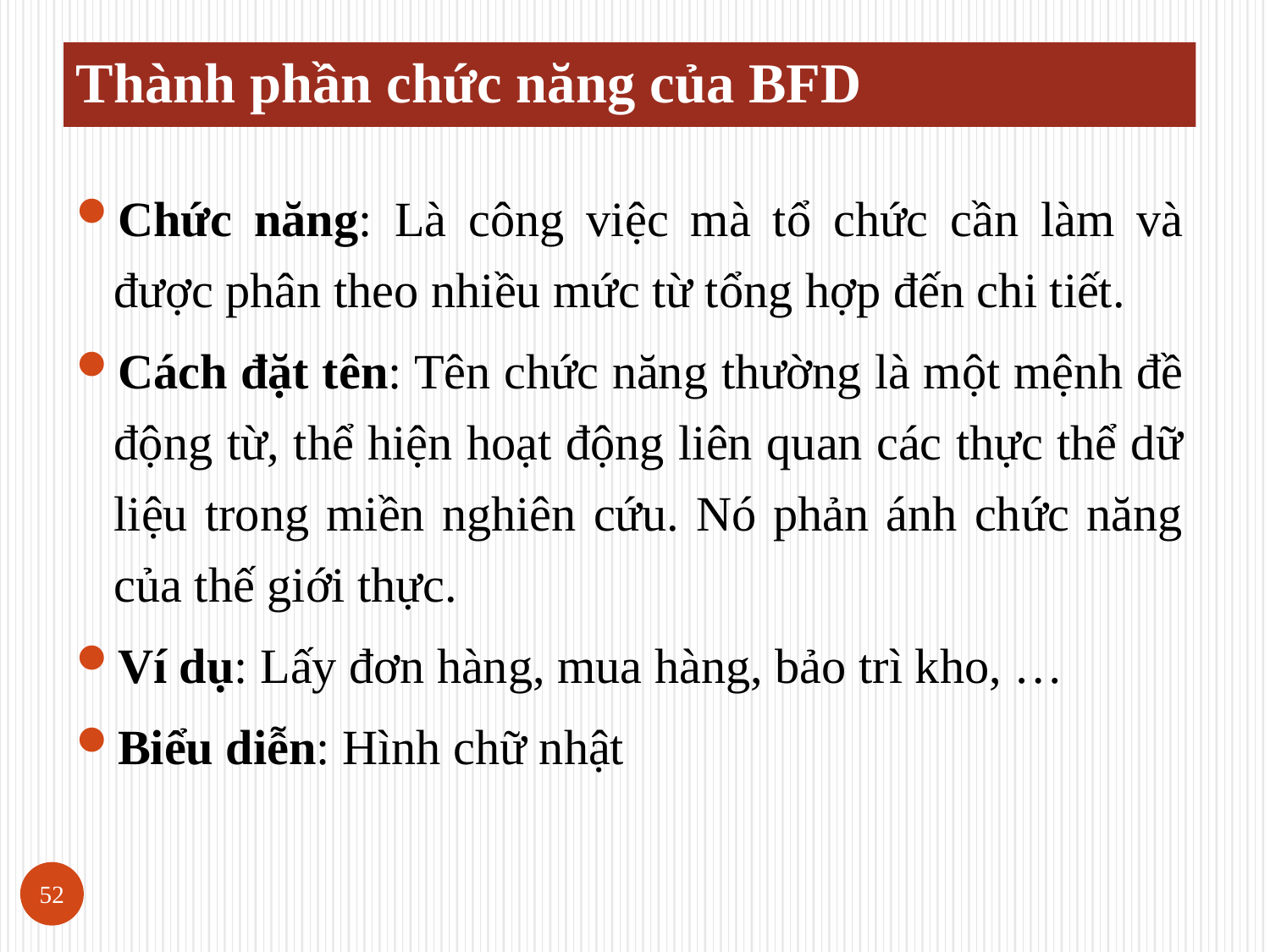

# Thành phần chức năng của BFD
Chức năng: Là công việc mà tổ chức cần làm và được phân theo nhiều mức từ tổng hợp đến chi tiết.
Cách đặt tên: Tên chức năng thường là một mệnh đề động từ, thể hiện hoạt động liên quan các thực thể dữ liệu trong miền nghiên cứu. Nó phản ánh chức năng của thế giới thực.
Ví dụ: Lấy đơn hàng, mua hàng, bảo trì kho, …
Biểu diễn: Hình chữ nhật
52